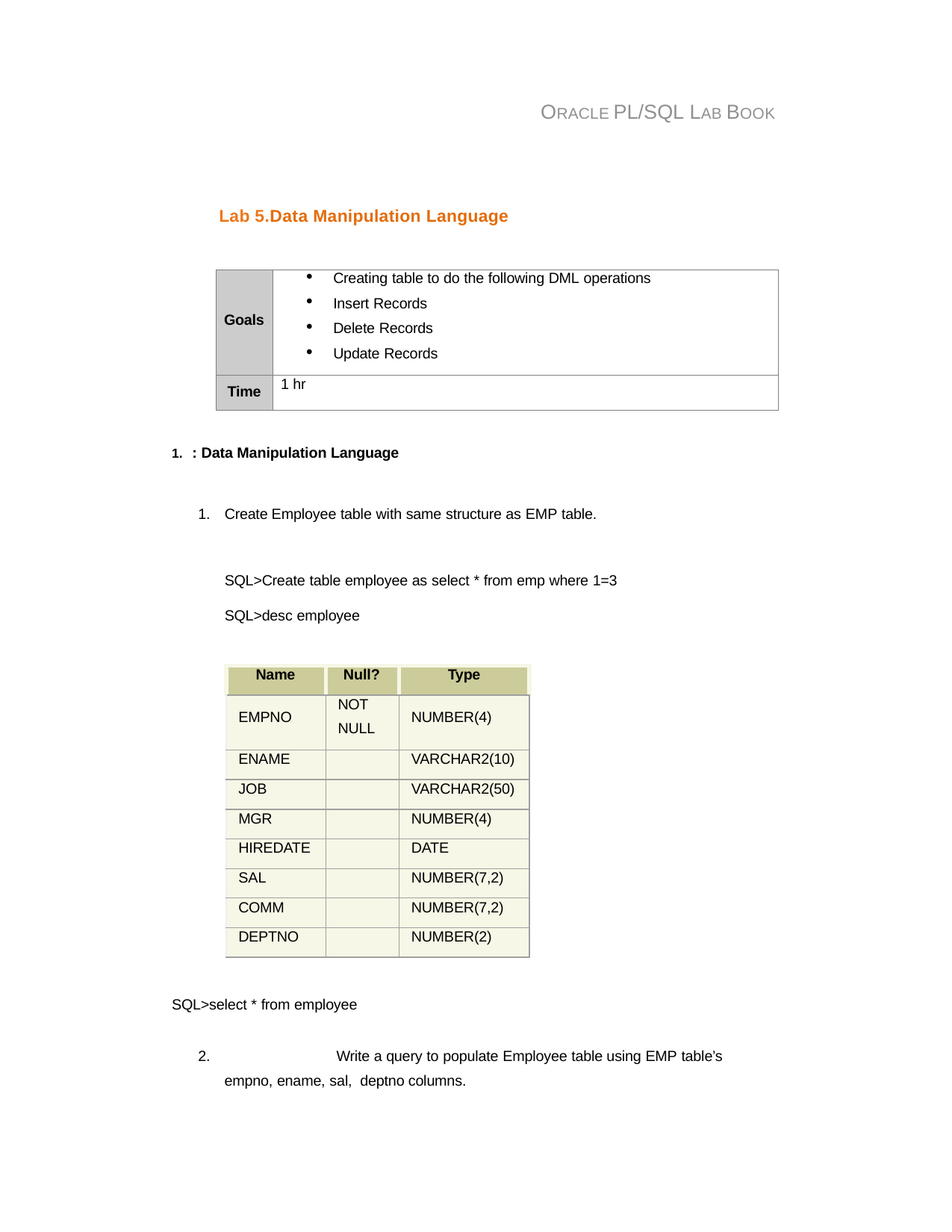

ORACLE PL/SQL LAB BOOK
Lab 5.Data Manipulation Language
| Goals | Creating table to do the following DML operations Insert Records Delete Records Update Records |
| --- | --- |
| Time | 1 hr |
: Data Manipulation Language

Create Employee table with same structure as EMP table.
SQL>Create table employee as select * from emp where 1=3

SQL>desc employee
| Name | Null? | Type |
| --- | --- | --- |
| EMPNO | NOT NULL | NUMBER(4) |
| ENAME |  | VARCHAR2(10) |
| JOB |  | VARCHAR2(50) |
| MGR |  | NUMBER(4) |
| HIREDATE |  | DATE |
| SAL |  | NUMBER(7,2) |
| COMM |  | NUMBER(7,2) |
| DEPTNO |  | NUMBER(2) |
SQL>select * from employee

2.		Write a query to populate Employee table using EMP table’s empno, ename, sal,  deptno columns.